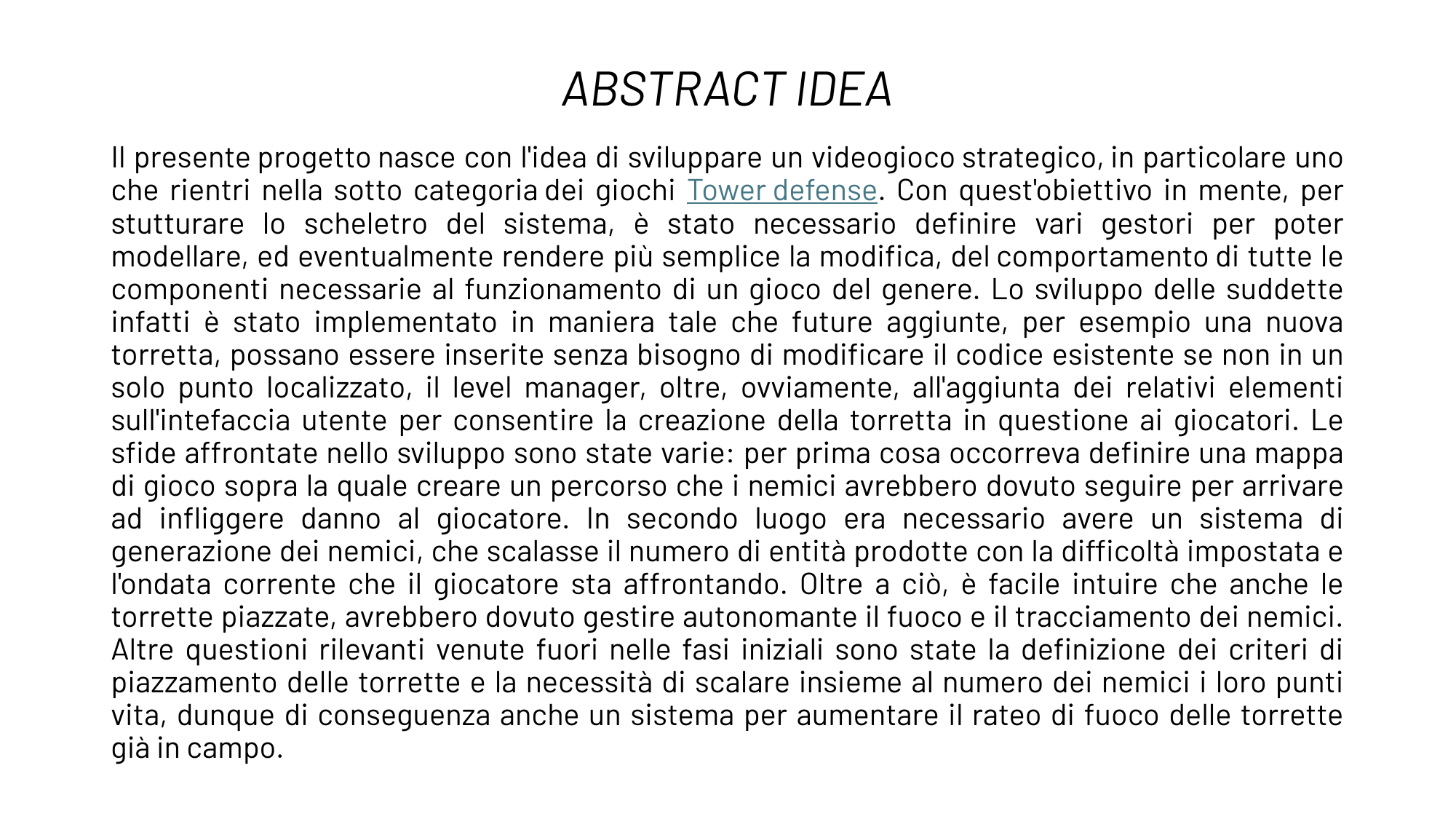

# ABSTRACT IDEA
Il presente progetto nasce con l'idea di sviluppare un videogioco strategico, in particolare uno che rientri nella sotto categoria dei giochi Tower defense. Con quest'obiettivo in mente, per stutturare lo scheletro del sistema, è stato necessario definire vari gestori per poter modellare, ed eventualmente rendere più semplice la modifica, del comportamento di tutte le componenti necessarie al funzionamento di un gioco del genere. Lo sviluppo delle suddette infatti è stato implementato in maniera tale che future aggiunte, per esempio una nuova torretta, possano essere inserite senza bisogno di modificare il codice esistente se non in un solo punto localizzato, il level manager, oltre, ovviamente, all'aggiunta dei relativi elementi sull'intefaccia utente per consentire la creazione della torretta in questione ai giocatori. Le sfide affrontate nello sviluppo sono state varie: per prima cosa occorreva definire una mappa di gioco sopra la quale creare un percorso che i nemici avrebbero dovuto seguire per arrivare ad infliggere danno al giocatore. In secondo luogo era necessario avere un sistema di generazione dei nemici, che scalasse il numero di entità prodotte con la difficoltà impostata e l'ondata corrente che il giocatore sta affrontando. Oltre a ciò, è facile intuire che anche le torrette piazzate, avrebbero dovuto gestire autonomante il fuoco e il tracciamento dei nemici. Altre questioni rilevanti venute fuori nelle fasi iniziali sono state la definizione dei criteri di piazzamento delle torrette e la necessità di scalare insieme al numero dei nemici i loro punti vita, dunque di conseguenza anche un sistema per aumentare il rateo di fuoco delle torrette già in campo.